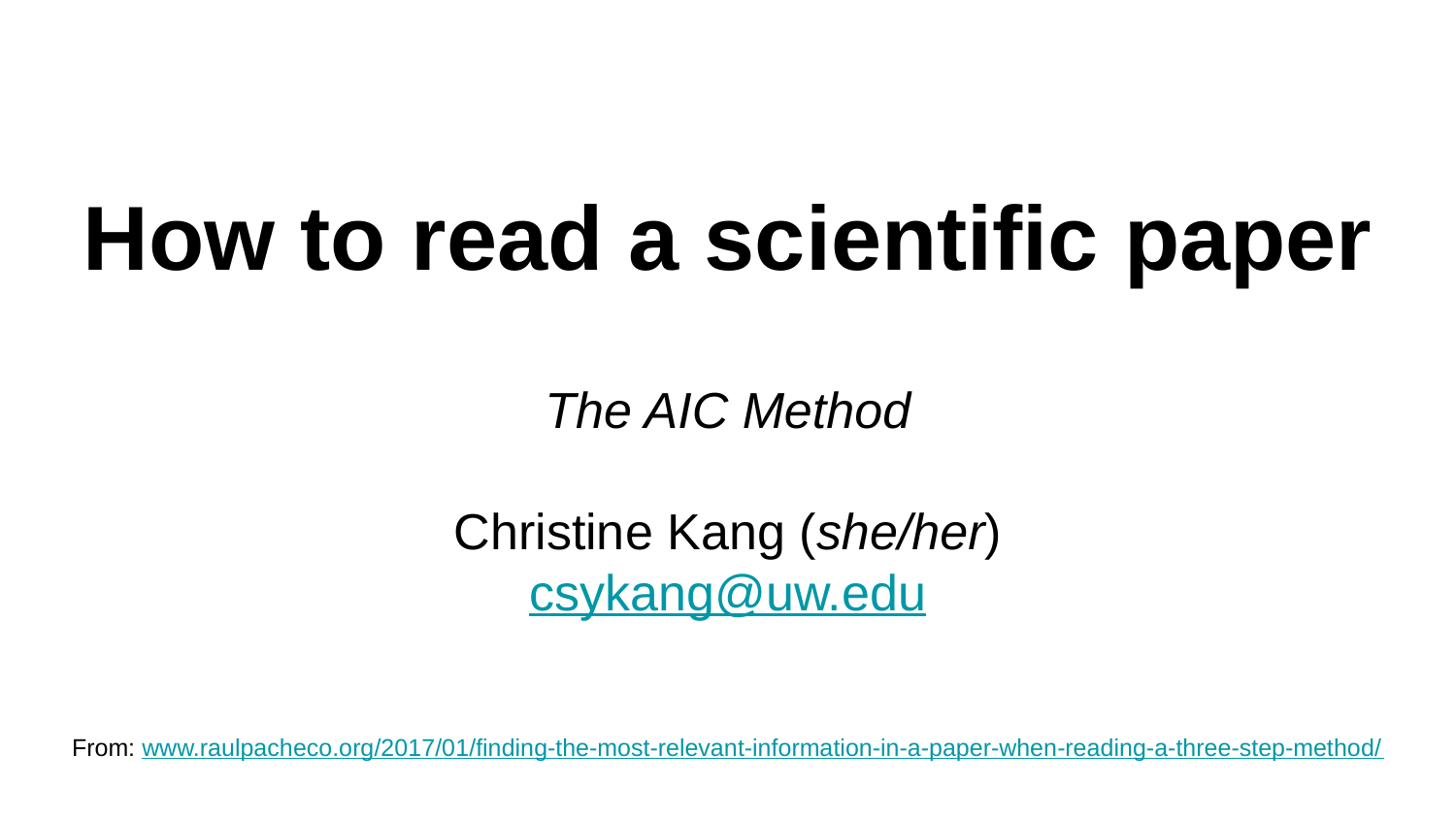

# How to read a scientific paper
The AIC Method

Christine Kang (she/her)
csykang@uw.edu

From: www.raulpacheco.org/2017/01/finding-the-most-relevant-information-in-a-paper-when-reading-a-three-step-method/